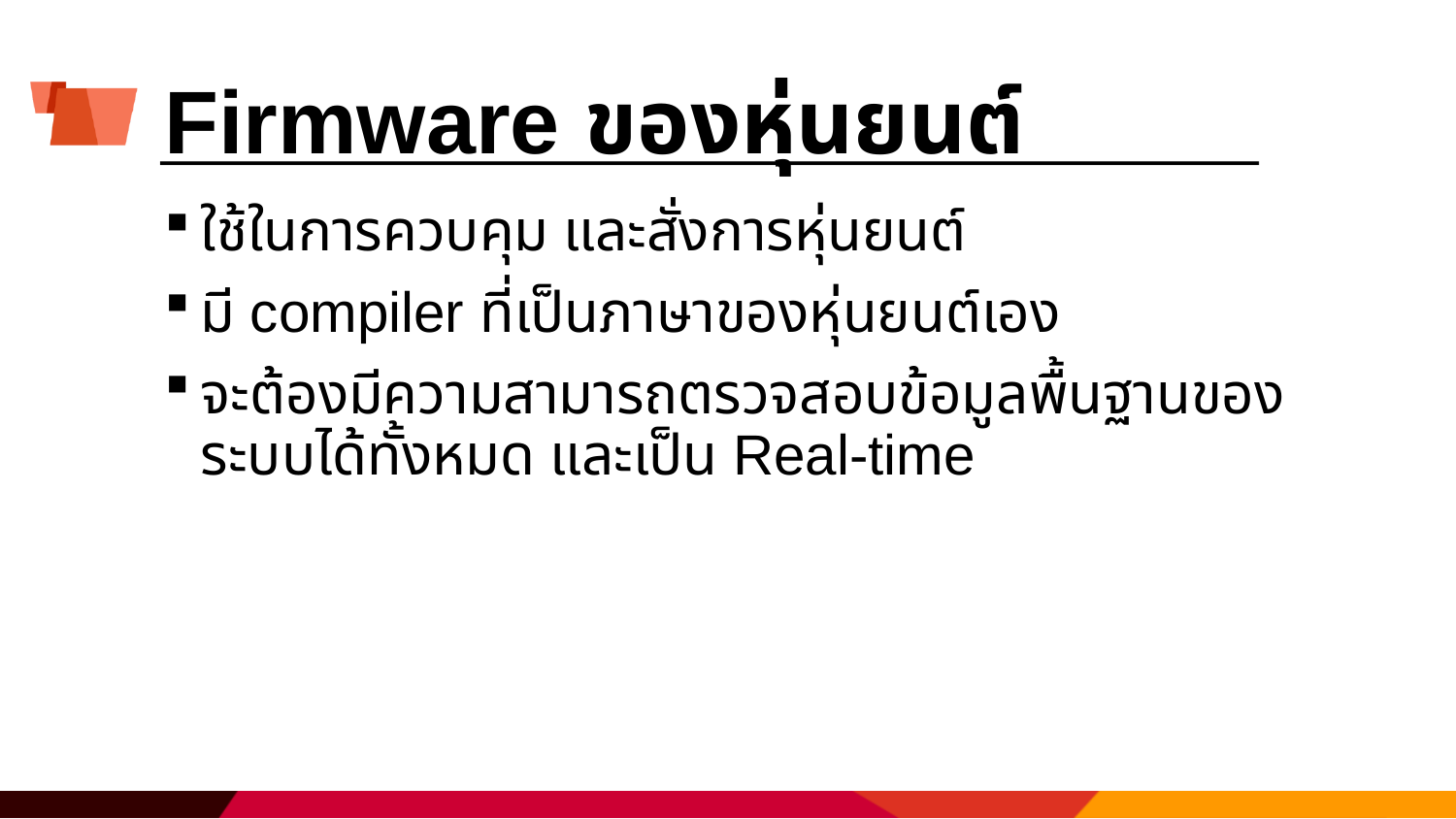

# Firmware ของหุ่นยนต์
ใช้ในการควบคุม และสั่งการหุ่นยนต์
มี compiler ที่เป็นภาษาของหุ่นยนต์เอง
จะต้องมีความสามารถตรวจสอบข้อมูลพื้นฐานของระบบได้ทั้งหมด และเป็น Real-time